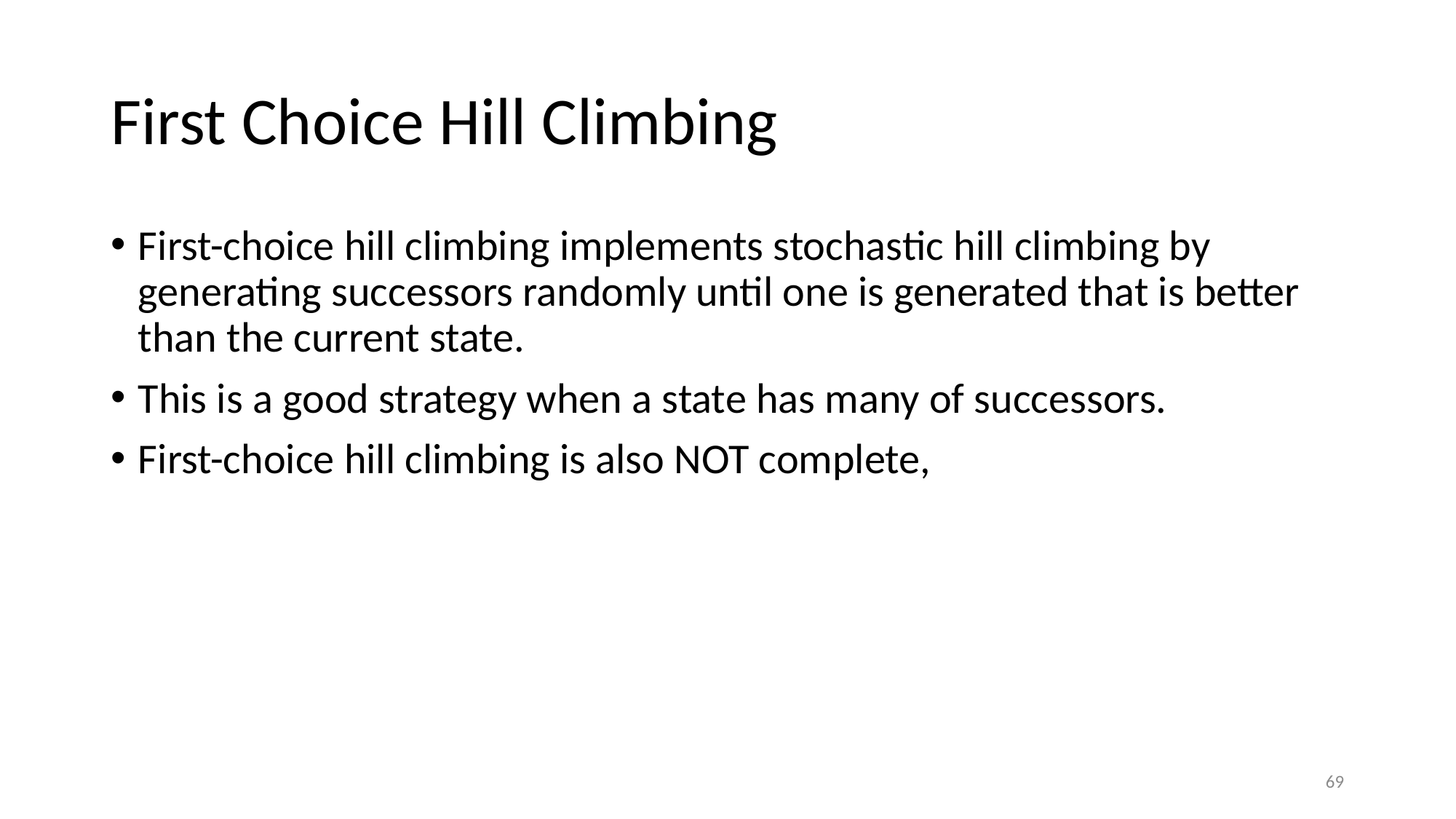

# First Choice Hill Climbing
First-choice hill climbing implements stochastic hill climbing by generating successors randomly until one is generated that is better than the current state.
This is a good strategy when a state has many of successors.
First-choice hill climbing is also NOT complete,
69